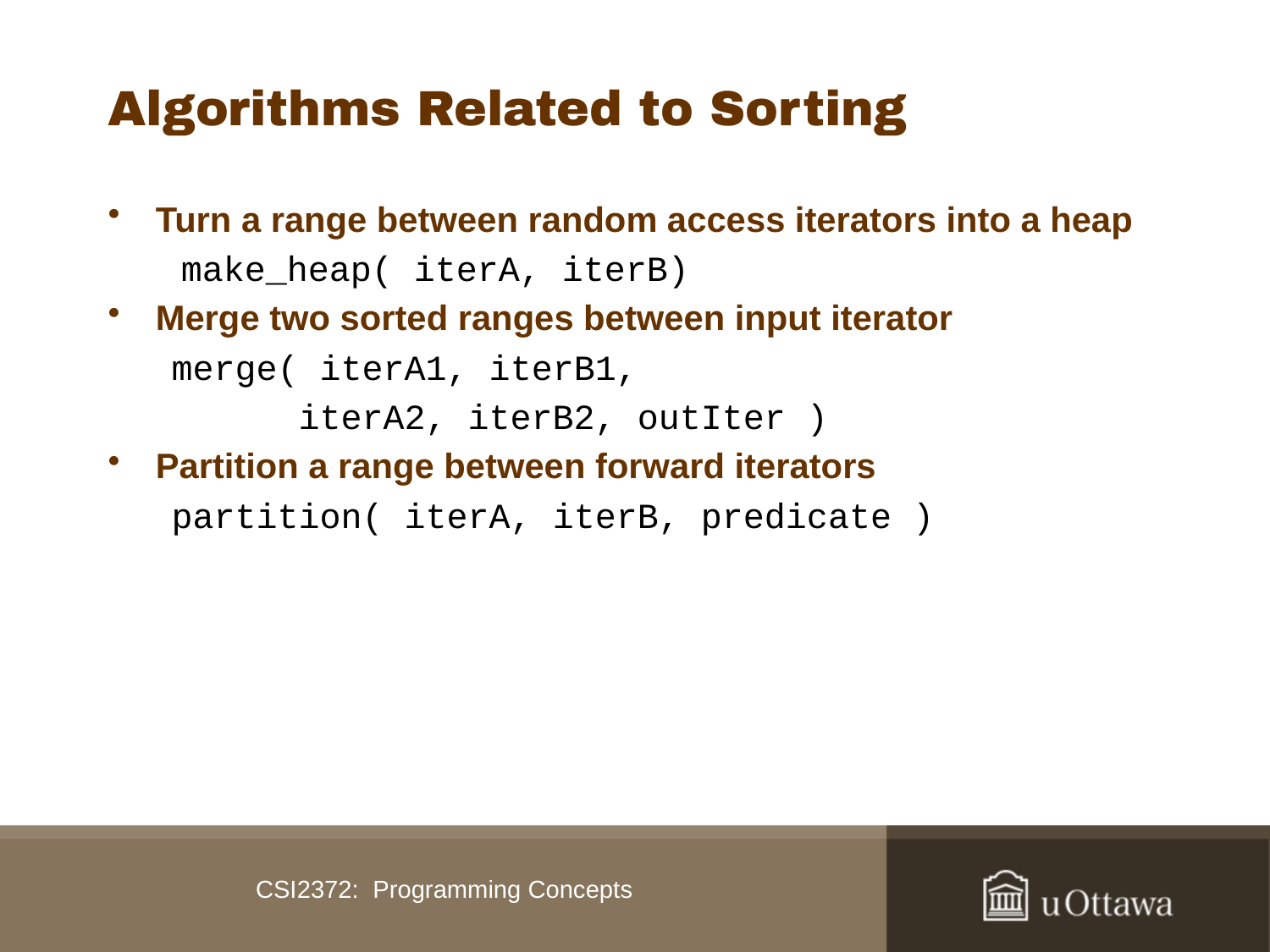

# Algorithms Related to Sorting
Turn a range between random access iterators into a heap
 make_heap( iterA, iterB)
Merge two sorted ranges between input iterator
merge( iterA1, iterB1,
	iterA2, iterB2, outIter )
Partition a range between forward iterators
partition( iterA, iterB, predicate )
CSI2372:  Programming Concepts